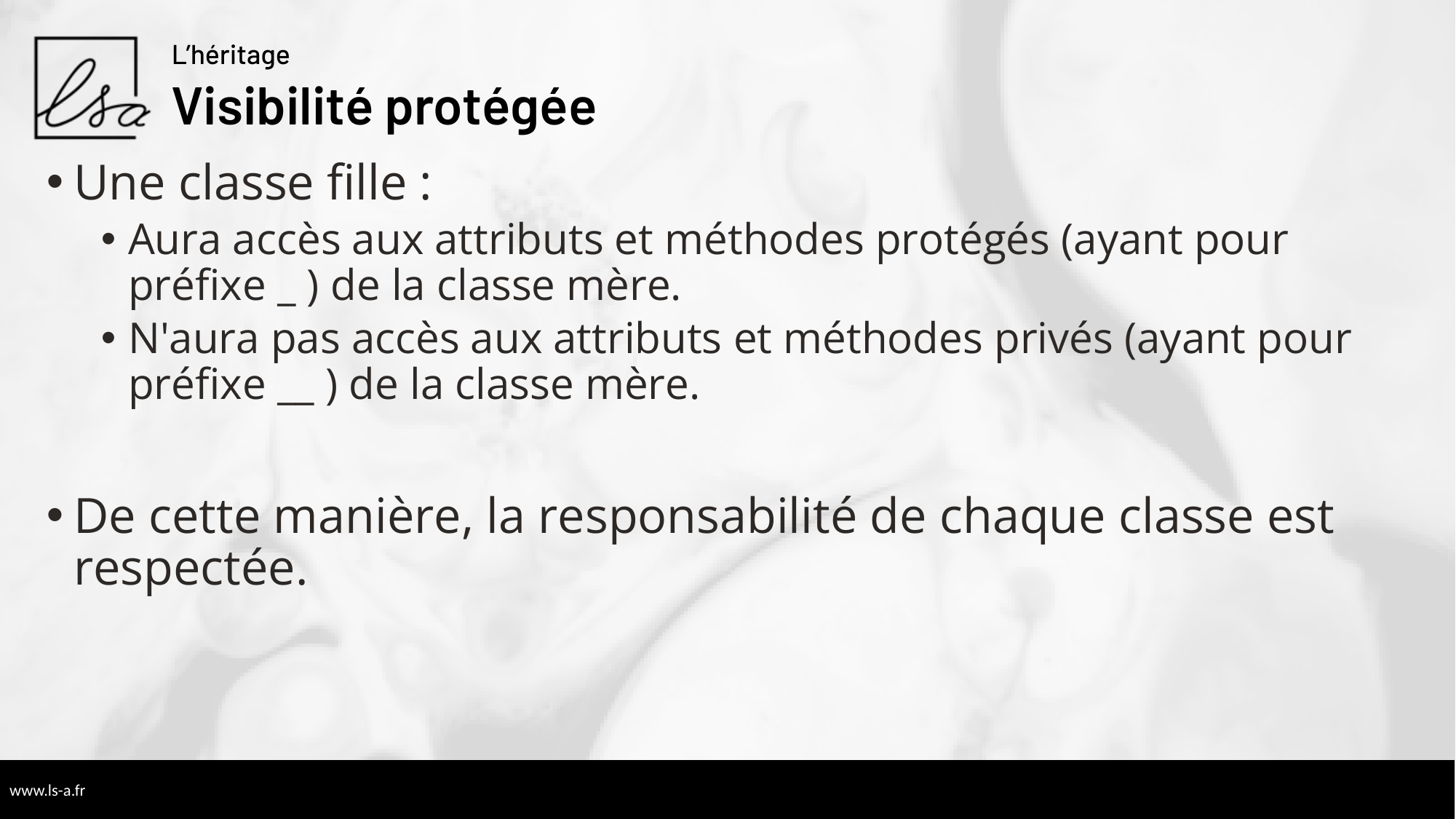

L’héritage
# Visibilité protégée
Une classe fille :
Aura accès aux attributs et méthodes protégés (ayant pour préfixe _ ) de la classe mère.
N'aura pas accès aux attributs et méthodes privés (ayant pour préfixe __ ) de la classe mère.

De cette manière, la responsabilité de chaque classe est respectée.